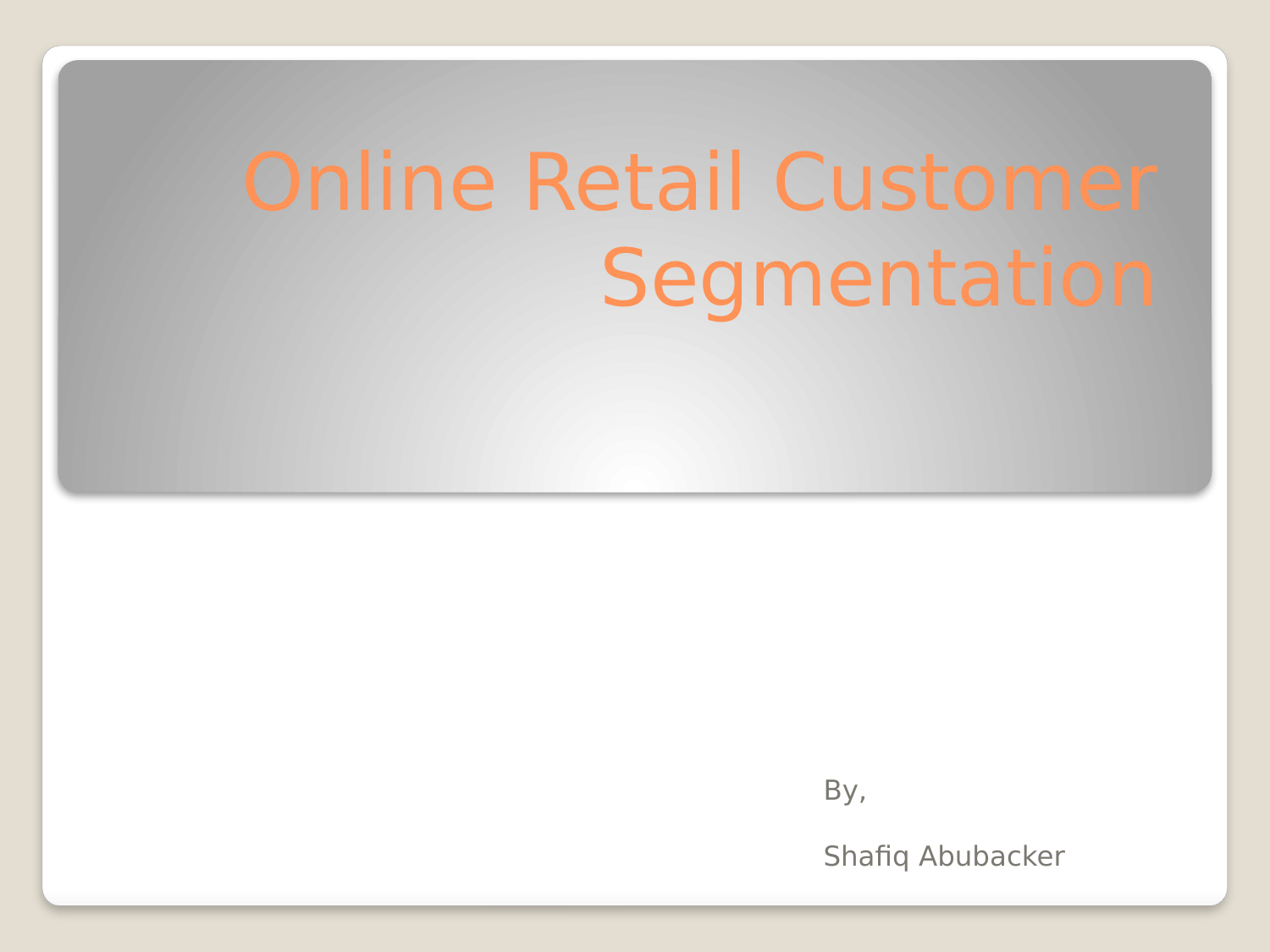

# Online Retail Customer Segmentation
By,

Shafiq Abubacker